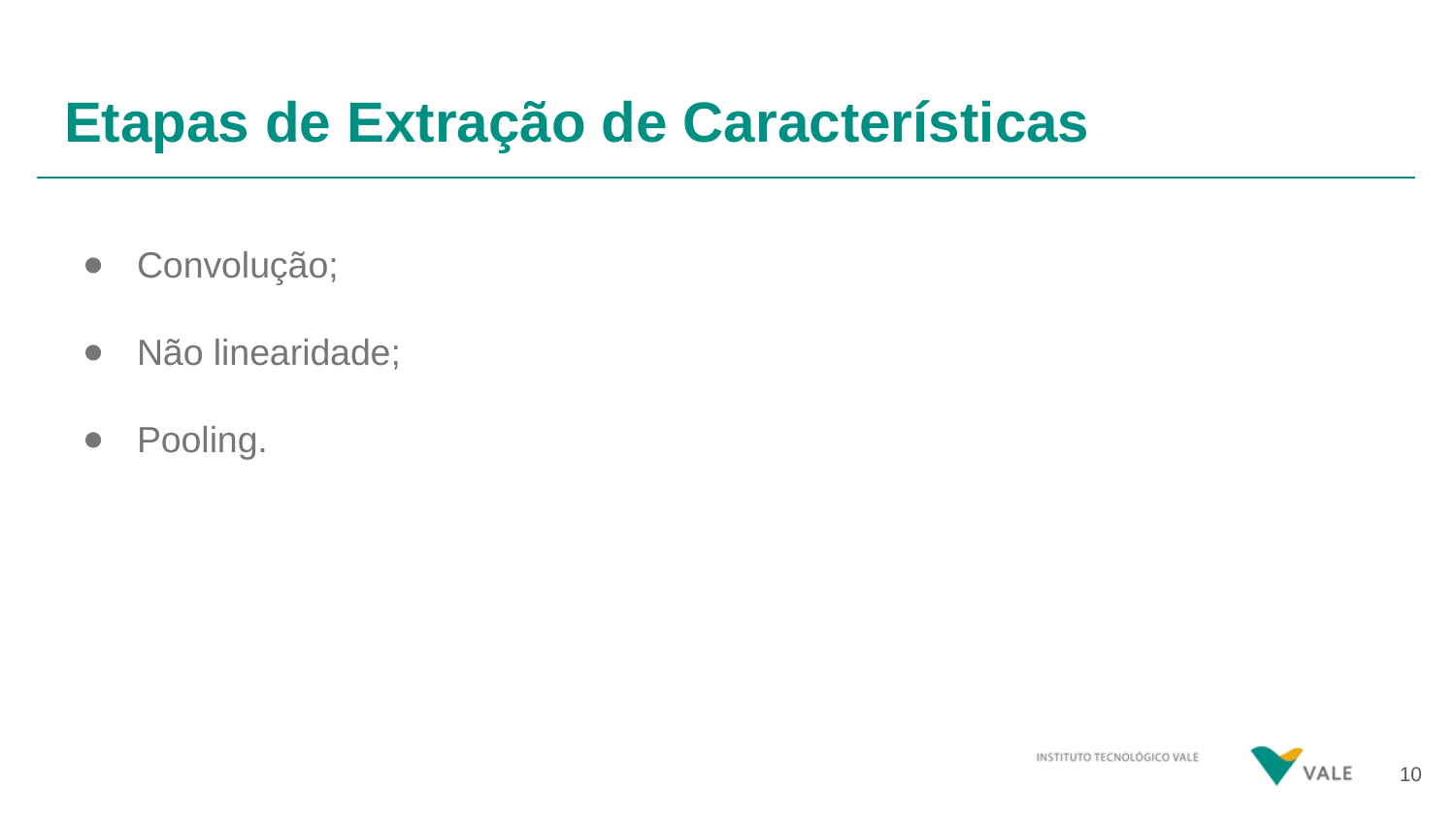

# Etapas de Extração de Características

Convolução;

Não linearidade;

Pooling.
10